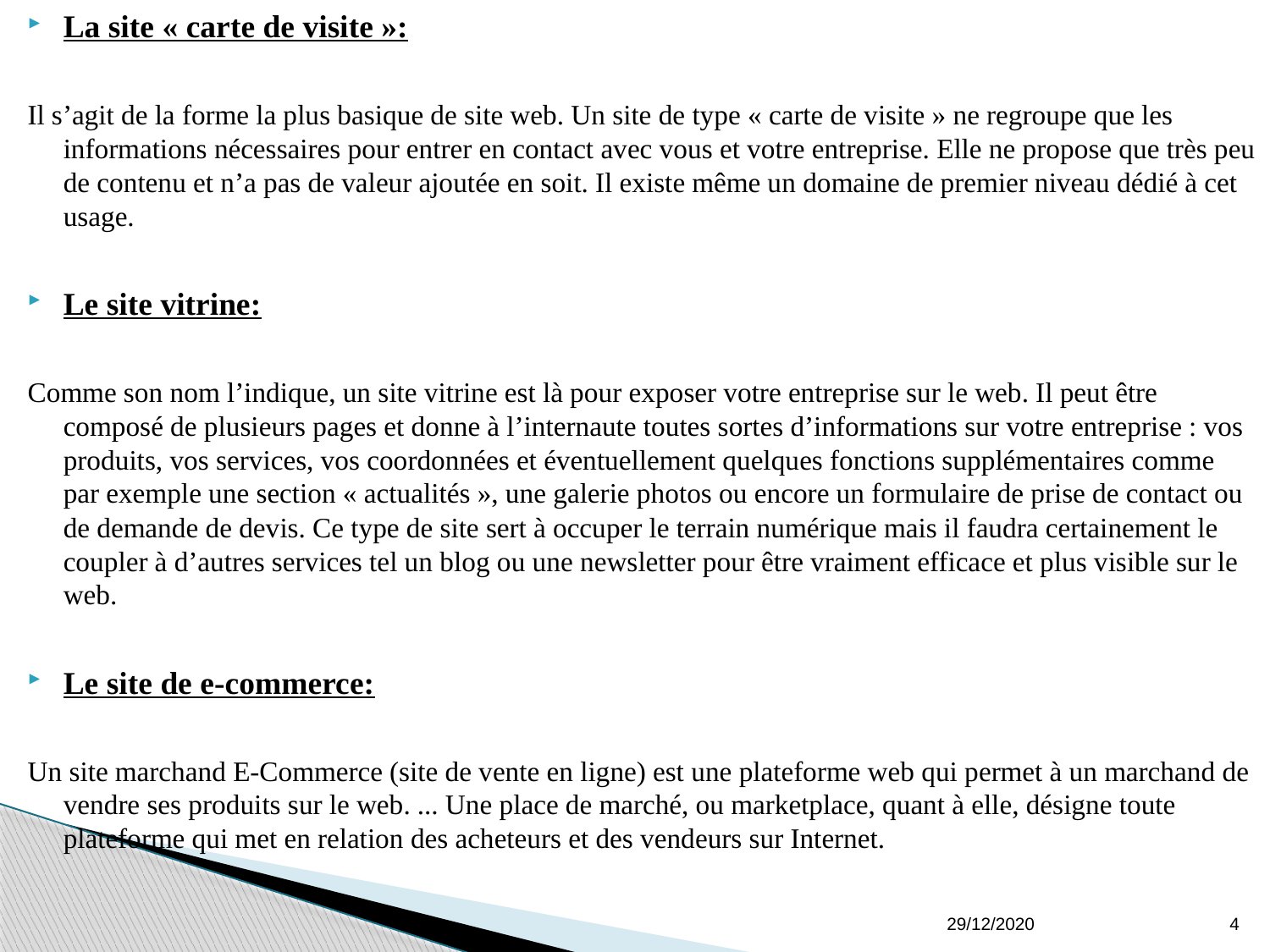

La site « carte de visite »:

Il s’agit de la forme la plus basique de site web. Un site de type « carte de visite » ne regroupe que les informations nécessaires pour entrer en contact avec vous et votre entreprise. Elle ne propose que très peu de contenu et n’a pas de valeur ajoutée en soit. Il existe même un domaine de premier niveau dédié à cet usage.

Le site vitrine:

Comme son nom l’indique, un site vitrine est là pour exposer votre entreprise sur le web. Il peut être composé de plusieurs pages et donne à l’internaute toutes sortes d’informations sur votre entreprise : vos produits, vos services, vos coordonnées et éventuellement quelques fonctions supplémentaires comme par exemple une section « actualités », une galerie photos ou encore un formulaire de prise de contact ou de demande de devis. Ce type de site sert à occuper le terrain numérique mais il faudra certainement le coupler à d’autres services tel un blog ou une newsletter pour être vraiment efficace et plus visible sur le web.

Le site de e-commerce:

Un site marchand E-Commerce (site de vente en ligne) est une plateforme web qui permet à un marchand de vendre ses produits sur le web. ... Une place de marché, ou marketplace, quant à elle, désigne toute plateforme qui met en relation des acheteurs et des vendeurs sur Internet.

29/12/2020
4